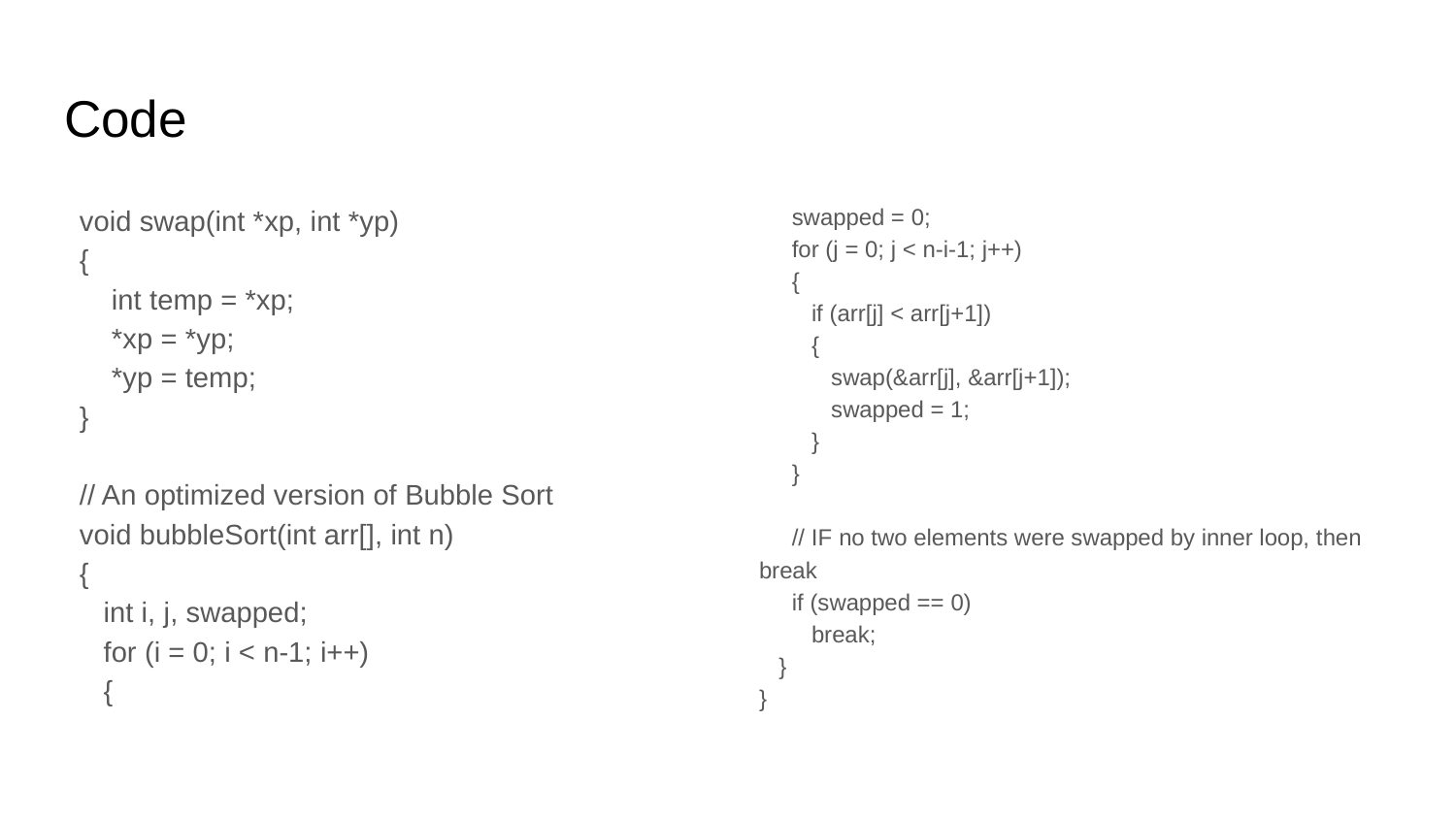

# Code
void swap(int *xp, int *yp)
{
    int temp = *xp;
    *xp = *yp;
    *yp = temp;
}

// An optimized version of Bubble Sort
void bubbleSort(int arr[], int n)
{
   int i, j, swapped;
   for (i = 0; i < n-1; i++)
   {

     swapped = 0;
     for (j = 0; j < n-i-1; j++)
     {
        if (arr[j] < arr[j+1])
        {
           swap(&arr[j], &arr[j+1]);
           swapped = 1;
        }
     }

     // IF no two elements were swapped by inner loop, then break
     if (swapped == 0)
        break;
   }
}